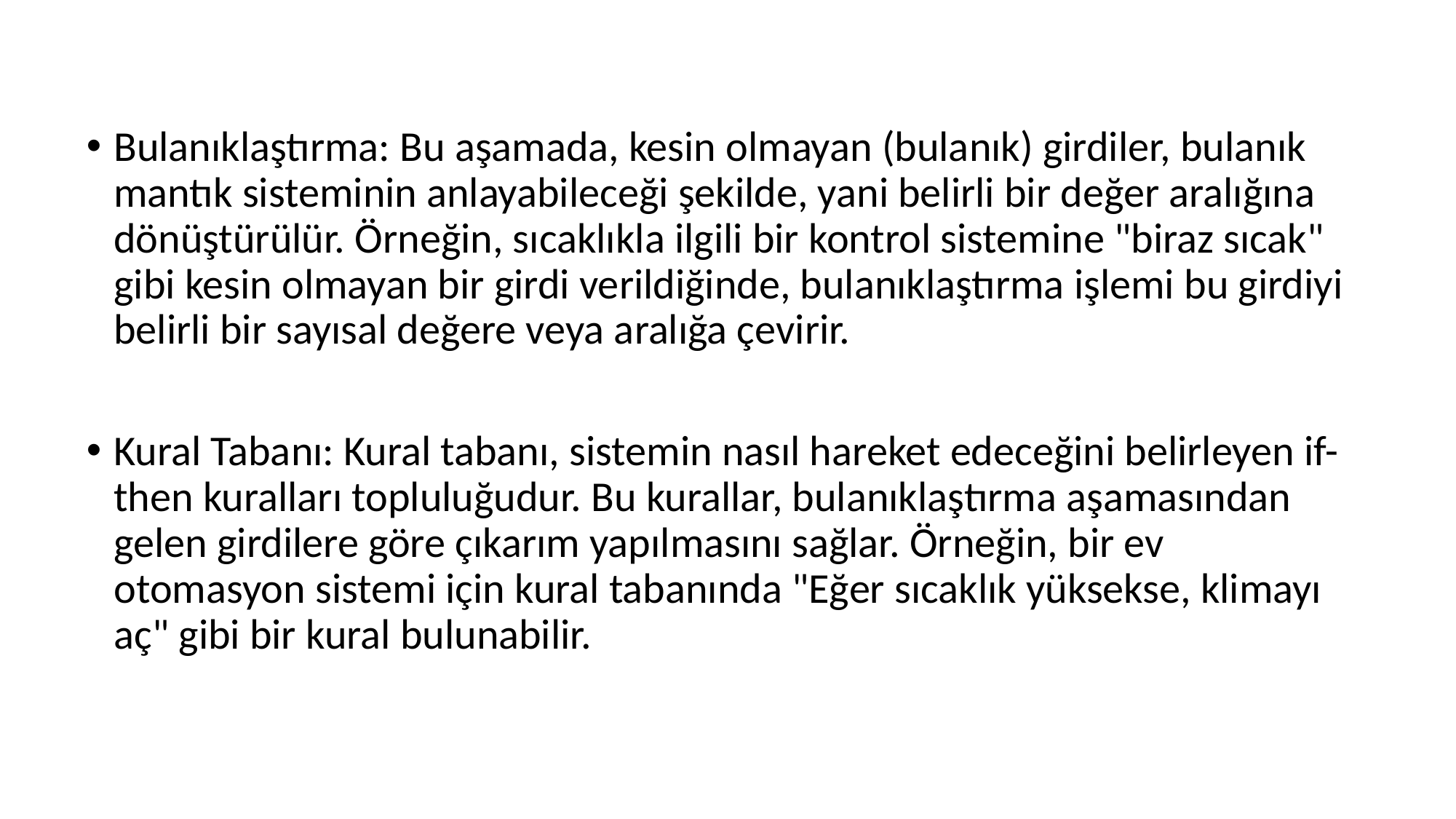

Bulanıklaştırma: Bu aşamada, kesin olmayan (bulanık) girdiler, bulanık mantık sisteminin anlayabileceği şekilde, yani belirli bir değer aralığına dönüştürülür. Örneğin, sıcaklıkla ilgili bir kontrol sistemine "biraz sıcak" gibi kesin olmayan bir girdi verildiğinde, bulanıklaştırma işlemi bu girdiyi belirli bir sayısal değere veya aralığa çevirir.

Kural Tabanı: Kural tabanı, sistemin nasıl hareket edeceğini belirleyen if-then kuralları topluluğudur. Bu kurallar, bulanıklaştırma aşamasından gelen girdilere göre çıkarım yapılmasını sağlar. Örneğin, bir ev otomasyon sistemi için kural tabanında "Eğer sıcaklık yüksekse, klimayı aç" gibi bir kural bulunabilir.